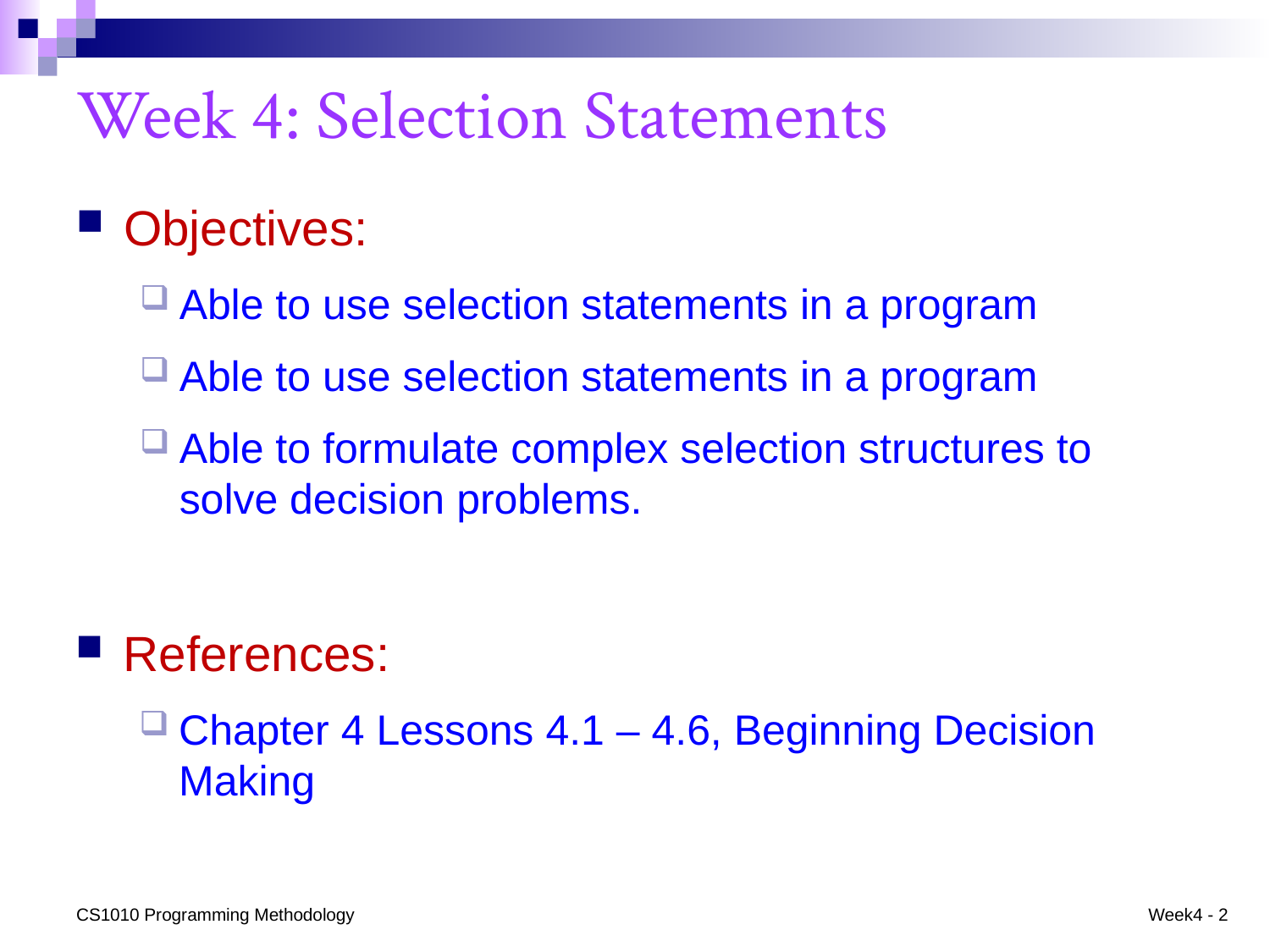

# Week 4: Selection Statements
Objectives:
Able to use selection statements in a program
Able to use selection statements in a program
Able to formulate complex selection structures to solve decision problems.
References:
Chapter 4 Lessons 4.1 – 4.6, Beginning Decision Making
CS1010 Programming Methodology
Week4 - 2